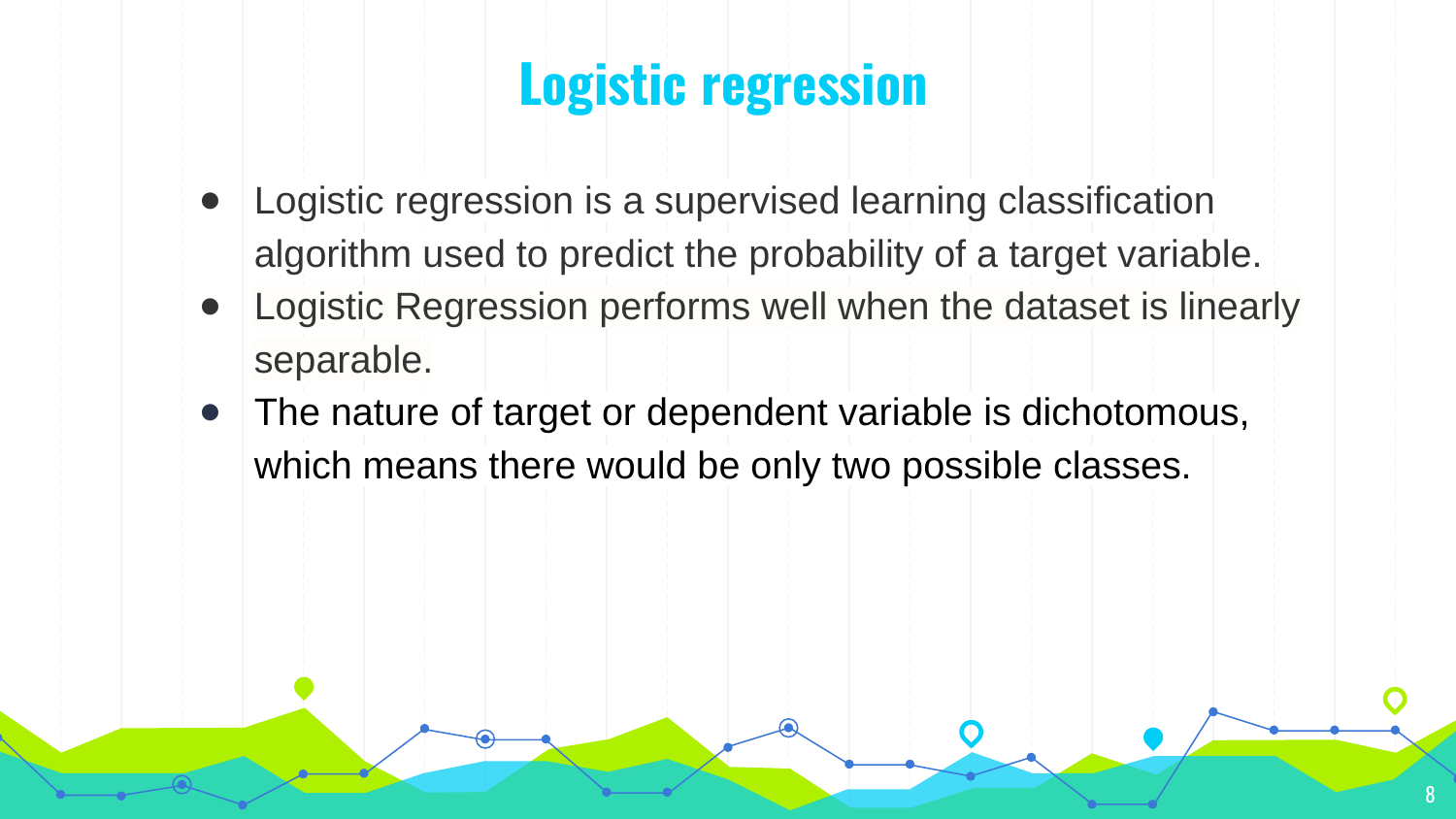

# Logistic regression
Logistic regression is a supervised learning classification algorithm used to predict the probability of a target variable.
Logistic Regression performs well when the dataset is linearly separable.
The nature of target or dependent variable is dichotomous, which means there would be only two possible classes.

8